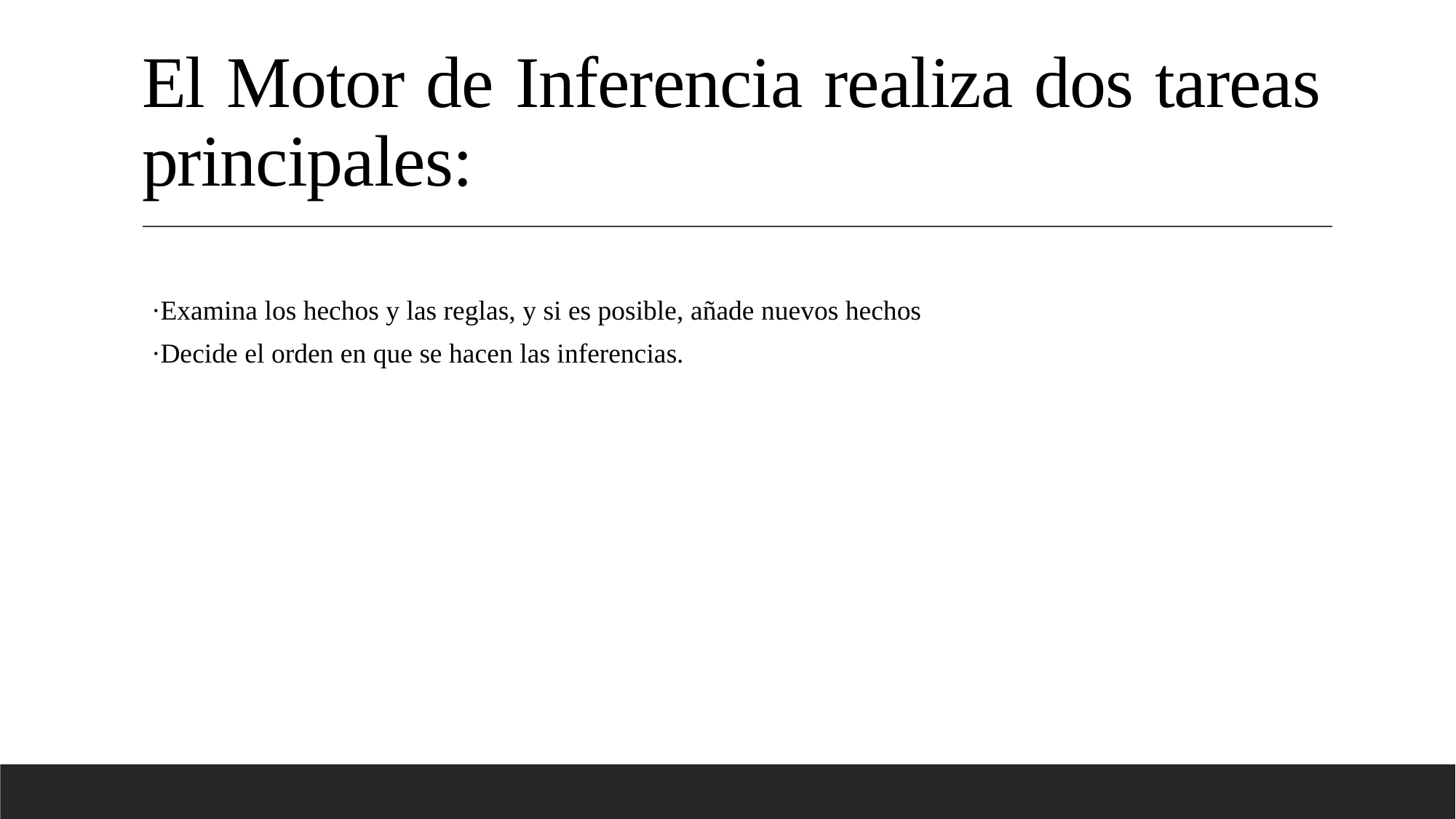

# El Motor de Inferencia realiza dos tareas principales:

·Examina los hechos y las reglas, y si es posible, añade nuevos hechos
·Decide el orden en que se hacen las inferencias.